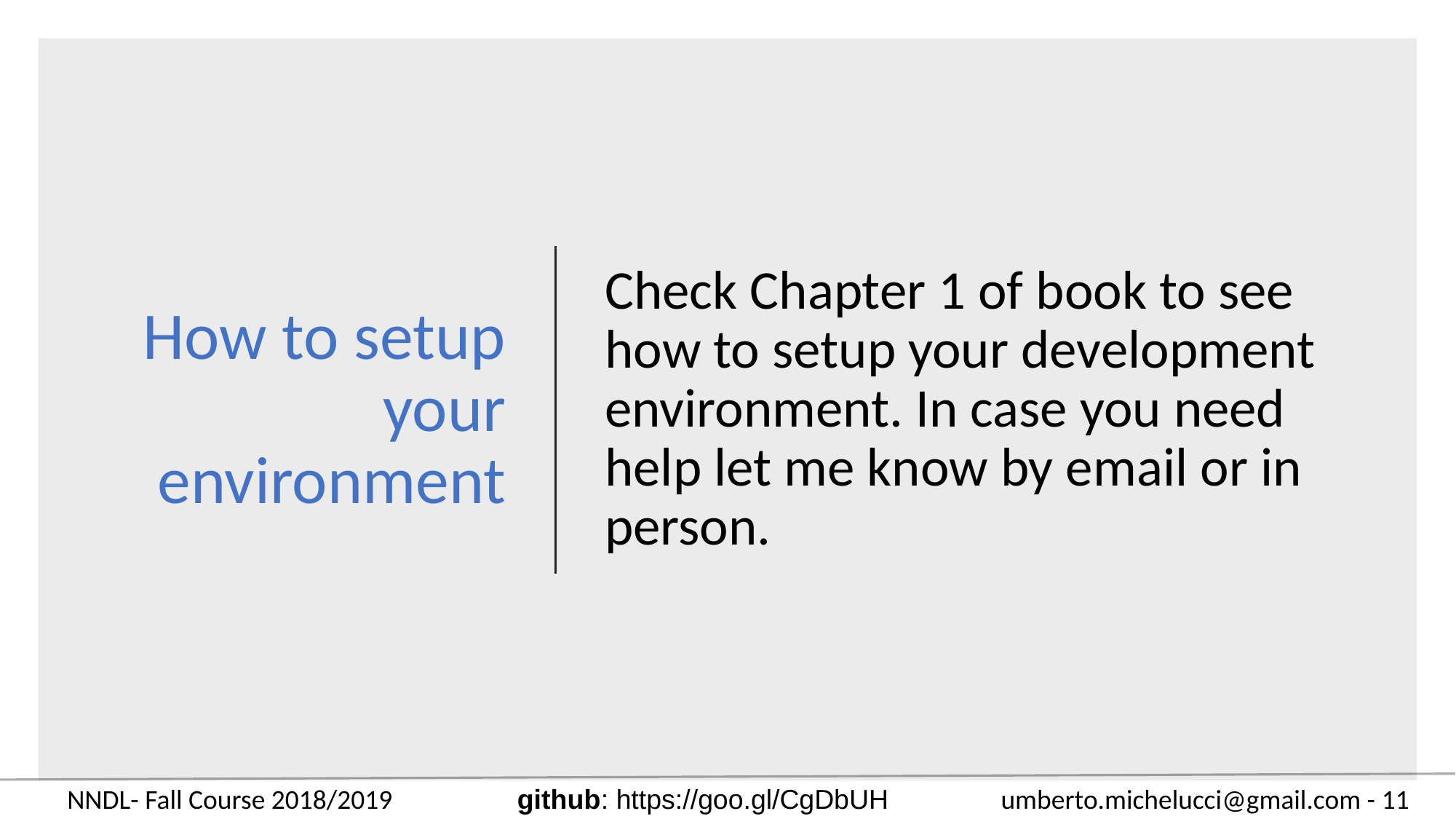

# How to setup your environment
Check Chapter 1 of book to see how to setup your development environment. In case you need help let me know by email or in person.